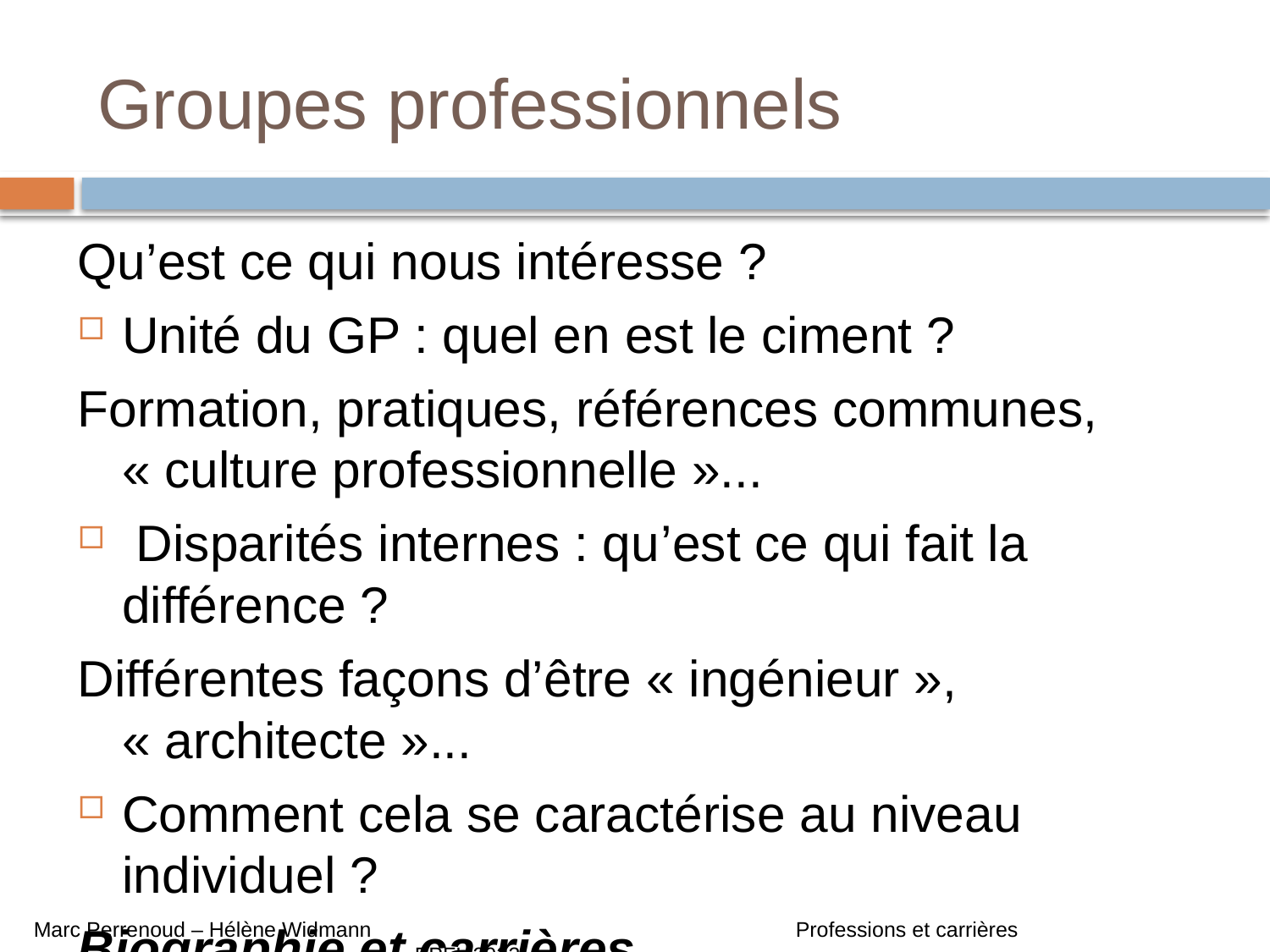

# Groupes professionnels
Qu’est ce qui nous intéresse ?
Unité du GP : quel en est le ciment ?
Formation, pratiques, références communes, « culture professionnelle »...
 Disparités internes : qu’est ce qui fait la différence ?
Différentes façons d’être « ingénieur », « architecte »...
Comment cela se caractérise au niveau individuel ?
Biographie et carrières
Marc Perrenoud – Hélène Widmann				Professions et carrières 					EPFL 2023